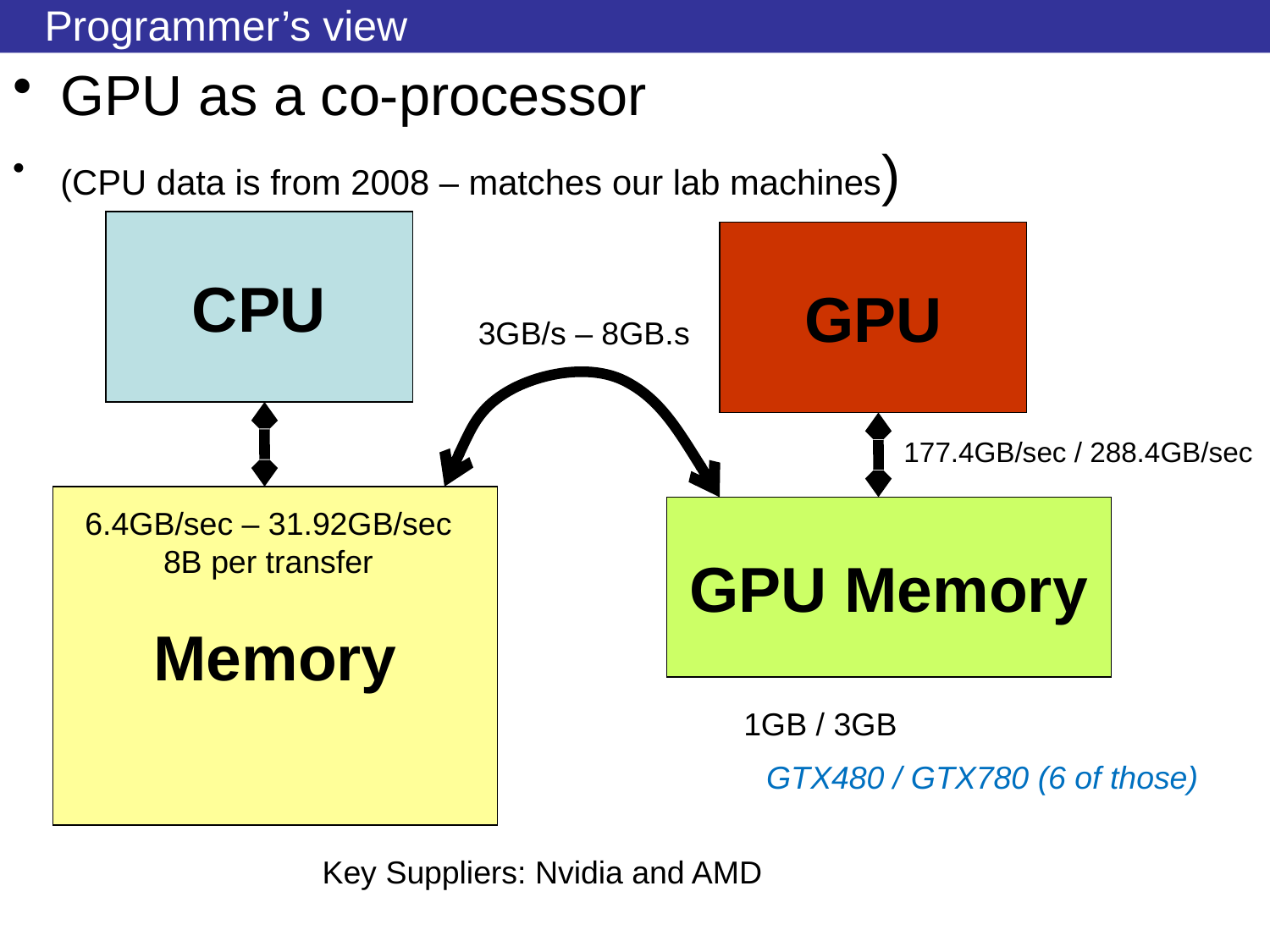

# Programmer’s view
GPU as a co-processor
(CPU data is from 2008 – matches our lab machines)
CPU
GPU
3GB/s – 8GB.s

177.4GB/sec / 288.4GB/sec
Memory
6.4GB/sec – 31.92GB/sec
8B per transfer
GPU Memory
1GB / 3GB
GTX480 / GTX780 (6 of those)
Key Suppliers: Nvidia and AMD